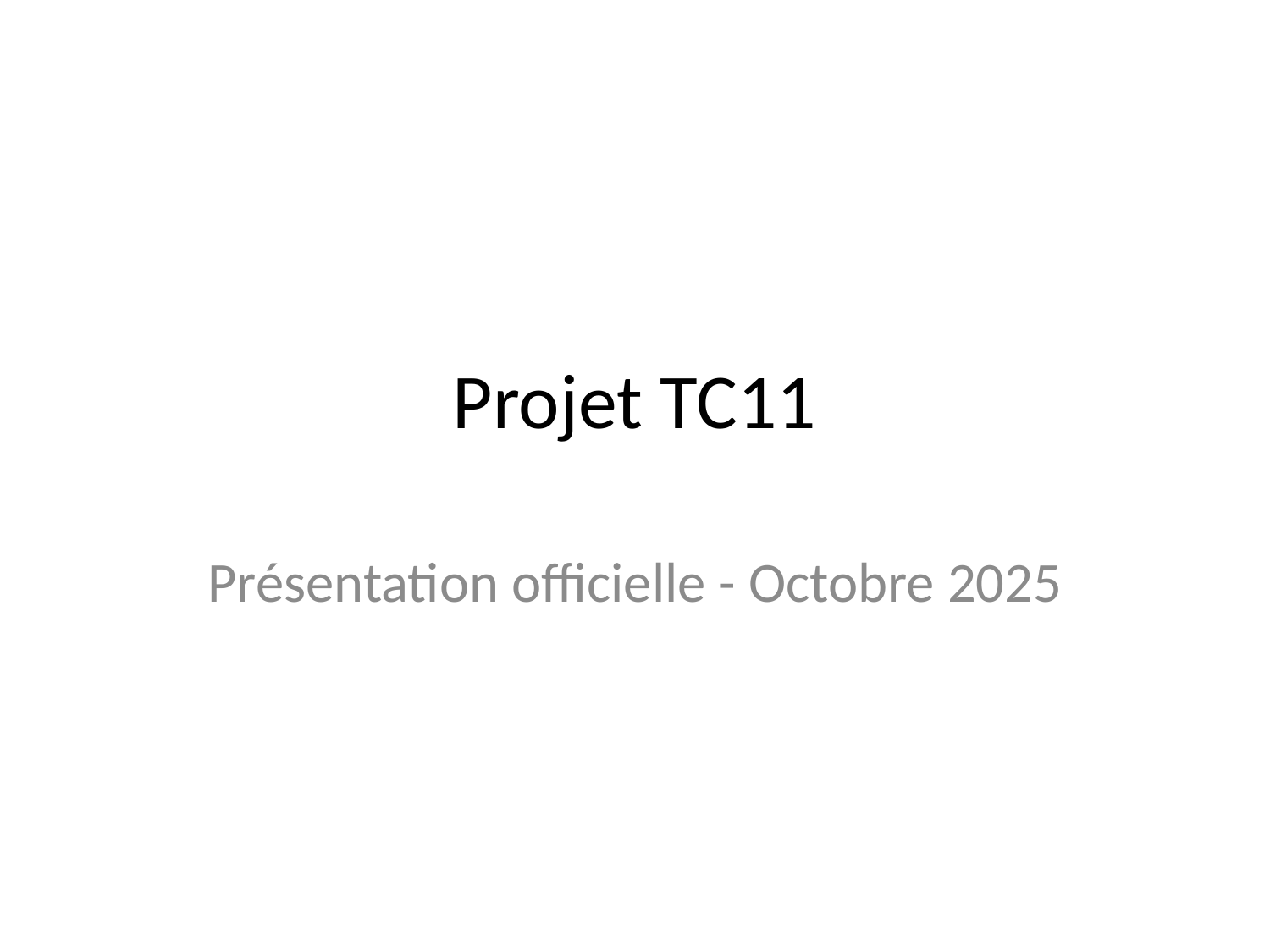

# Projet TC11
Présentation officielle - Octobre 2025